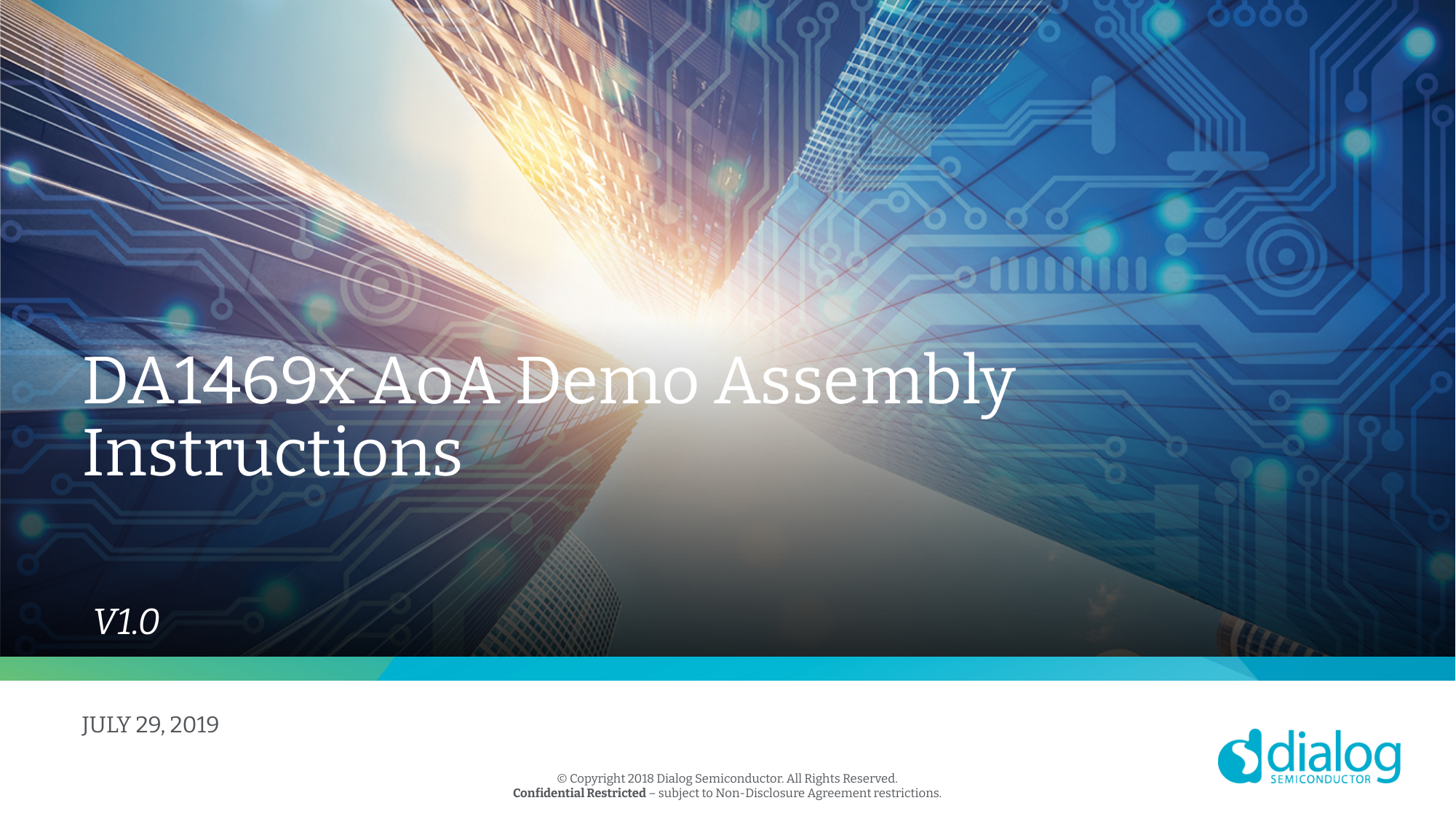

# DA1469x AoA Demo Assembly Instructions
V1.0
July 29, 2019